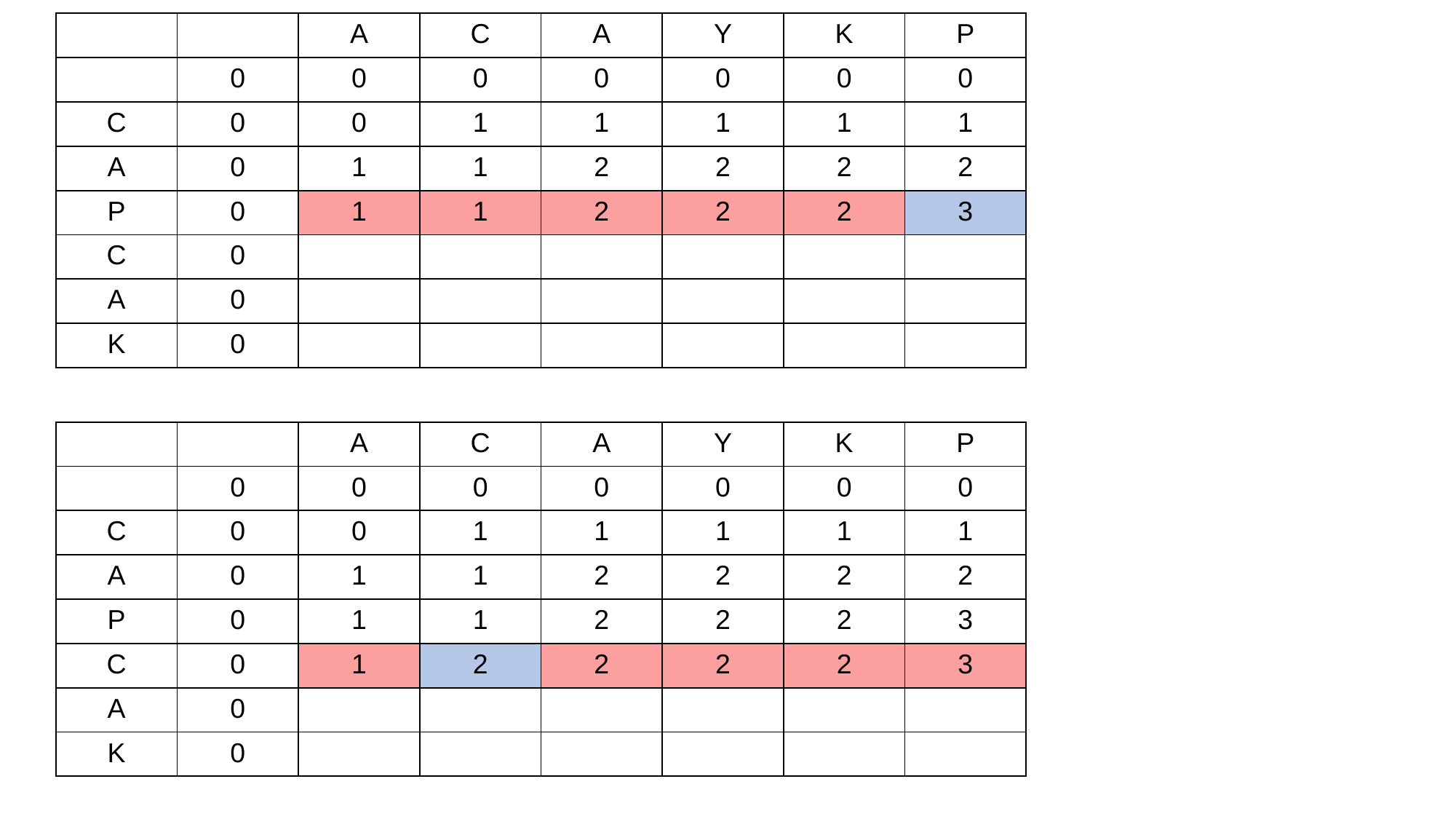

|  |  | A | C | A | Y | K | P |
| --- | --- | --- | --- | --- | --- | --- | --- |
|  | 0 | 0 | 0 | 0 | 0 | 0 | 0 |
| C | 0 | 0 | 1 | 1 | 1 | 1 | 1 |
| A | 0 | 1 | 1 | 2 | 2 | 2 | 2 |
| P | 0 | 1 | 1 | 2 | 2 | 2 | 3 |
| C | 0 |  |  |  |  |  |  |
| A | 0 |  |  |  |  |  |  |
| K | 0 |  |  |  |  |  |  |
|  |  | A | C | A | Y | K | P |
| --- | --- | --- | --- | --- | --- | --- | --- |
|  | 0 | 0 | 0 | 0 | 0 | 0 | 0 |
| C | 0 | 0 | 1 | 1 | 1 | 1 | 1 |
| A | 0 | 1 | 1 | 2 | 2 | 2 | 2 |
| P | 0 | 1 | 1 | 2 | 2 | 2 | 3 |
| C | 0 | 1 | 2 | 2 | 2 | 2 | 3 |
| A | 0 |  |  |  |  |  |  |
| K | 0 |  |  |  |  |  |  |